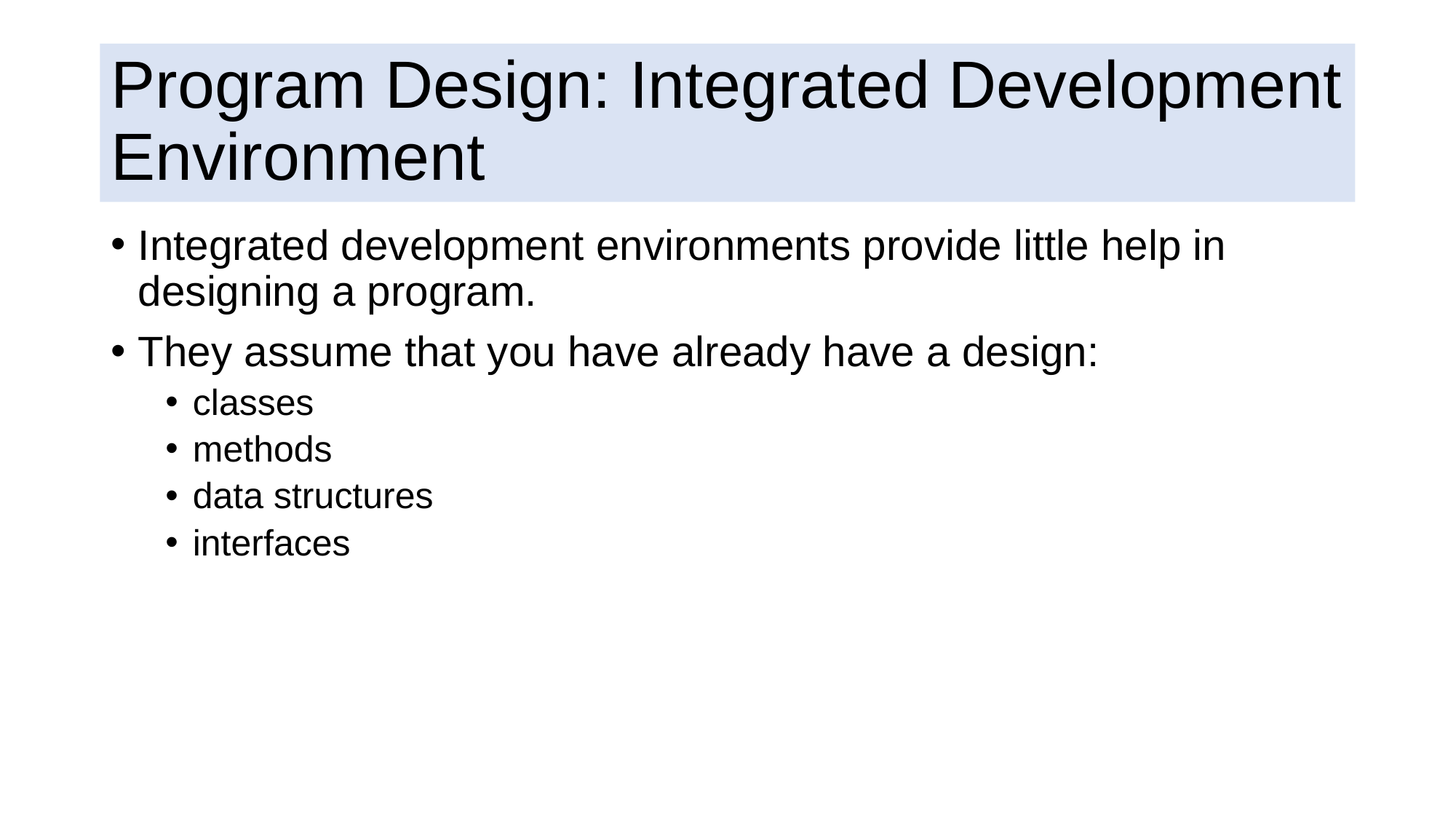

# Program Design: Integrated Development Environment
Integrated development environments provide little help in designing a program.
They assume that you have already have a design:
classes
methods
data structures
interfaces